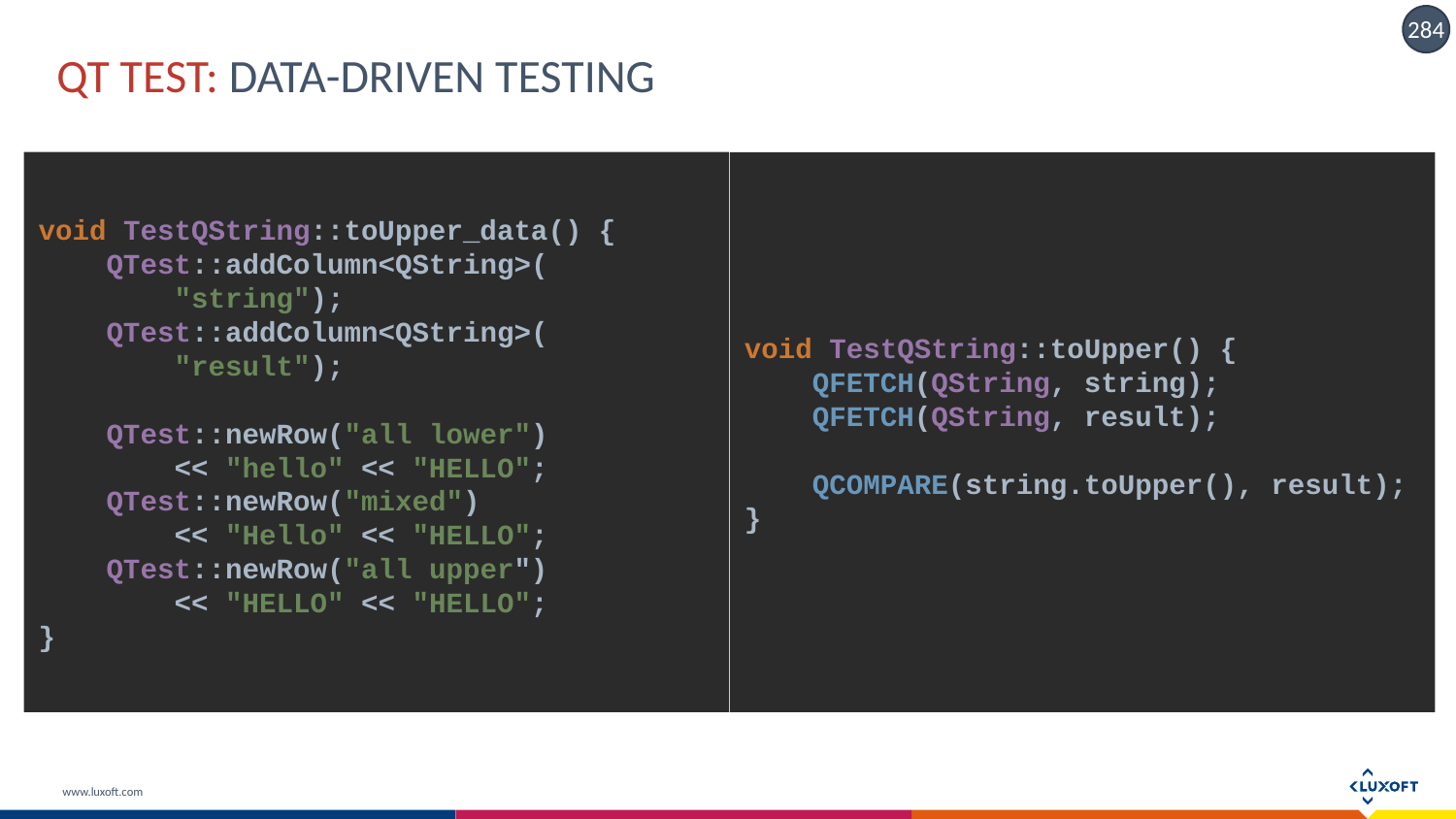

# QT TEST: DATA-DRIVEN TESTING
void TestQString::toUpper_data() {
    QTest::addColumn<QString>(
        "string");
    QTest::addColumn<QString>(
        "result");
    QTest::newRow("all lower")
        << "hello" << "HELLO";
    QTest::newRow("mixed")
        << "Hello" << "HELLO";
    QTest::newRow("all upper")
        << "HELLO" << "HELLO";
}
void TestQString::toUpper() {
    QFETCH(QString, string);
    QFETCH(QString, result);

    QCOMPARE(string.toUpper(), result);
}